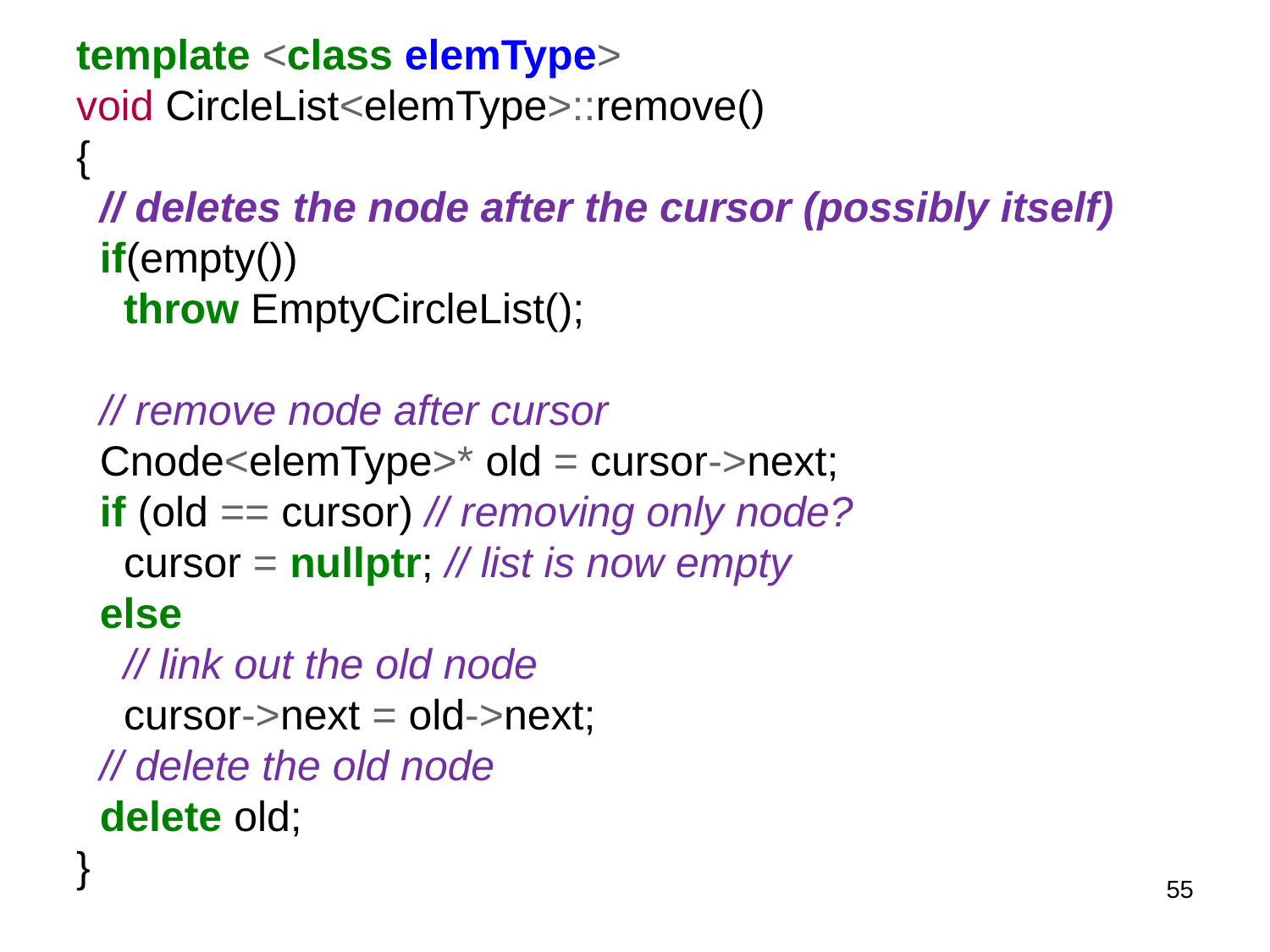

template <class elemType>
void CircleList<elemType>::remove()
{
  // deletes the node after the cursor (possibly itself)
  if(empty())
    throw EmptyCircleList();

  // remove node after cursor
  Cnode<elemType>* old = cursor->next;
  if (old == cursor) // removing only node?
    cursor = nullptr; // list is now empty
  else
    // link out the old node
    cursor->next = old->next;
  // delete the old node
  delete old;
}

55